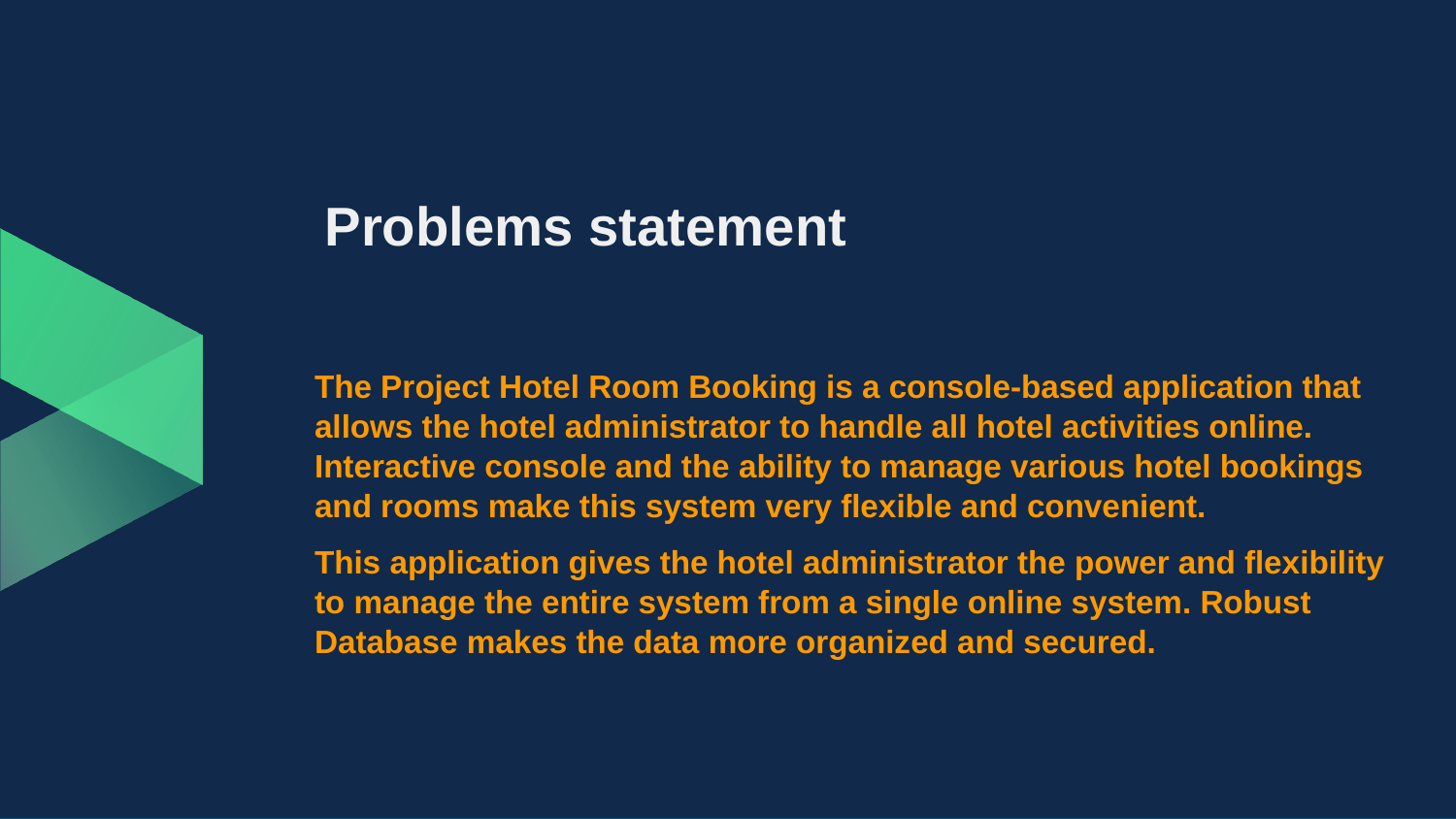

# Problems statement

The Project Hotel Room Booking is a console-based application that allows the hotel administrator to handle all hotel activities online. Interactive console and the ability to manage various hotel bookings and rooms make this system very flexible and convenient.
This application gives the hotel administrator the power and flexibility to manage the entire system from a single online system. Robust Database makes the data more organized and secured.